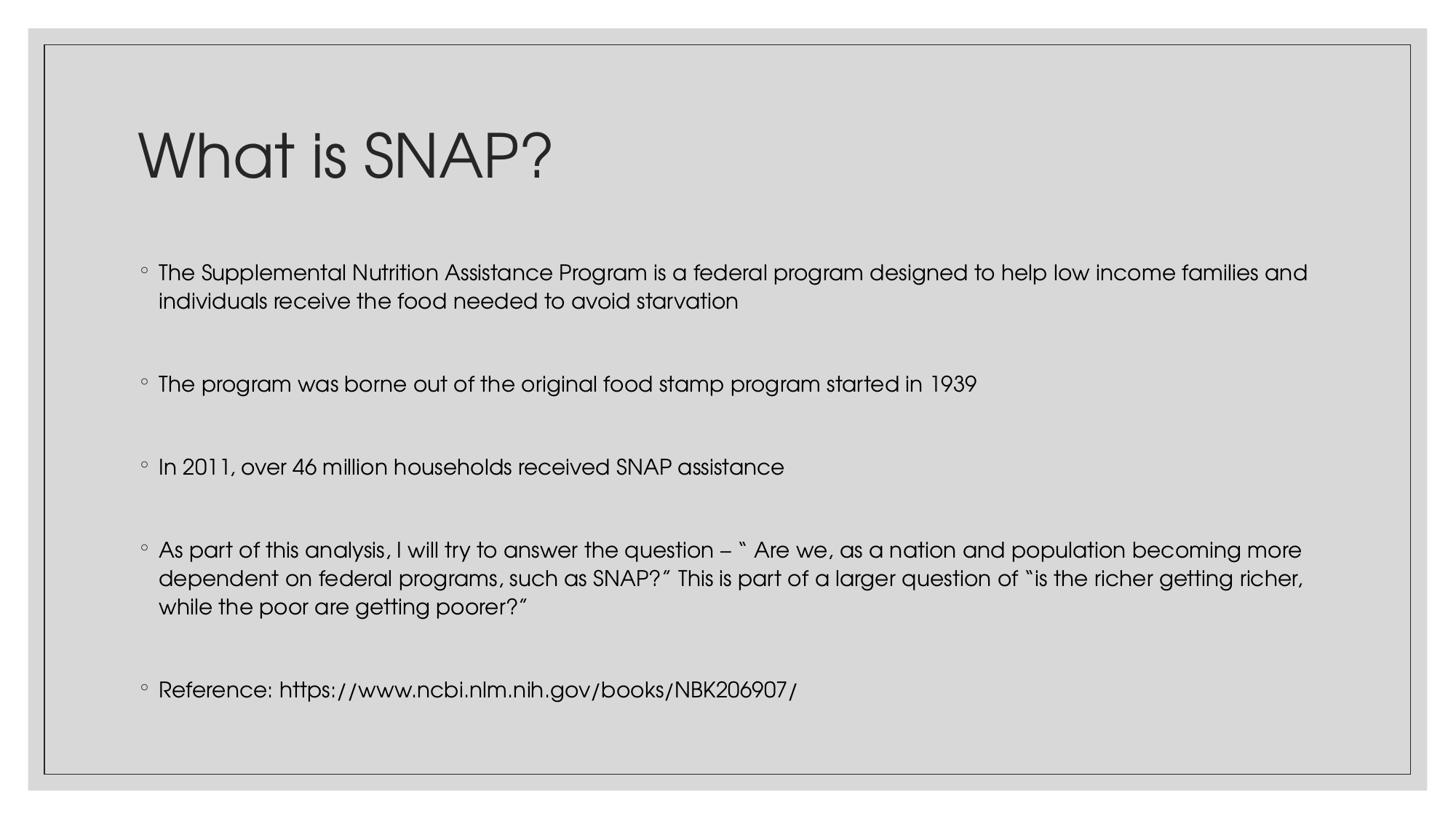

# What is SNAP?
The Supplemental Nutrition Assistance Program is a federal program designed to help low income families and individuals receive the food needed to avoid starvation

The program was borne out of the original food stamp program started in 1939

In 2011, over 46 million households received SNAP assistance

As part of this analysis, I will try to answer the question – “ Are we, as a nation and population becoming more dependent on federal programs, such as SNAP?” This is part of a larger question of “is the richer getting richer, while the poor are getting poorer?”

Reference: https://www.ncbi.nlm.nih.gov/books/NBK206907/